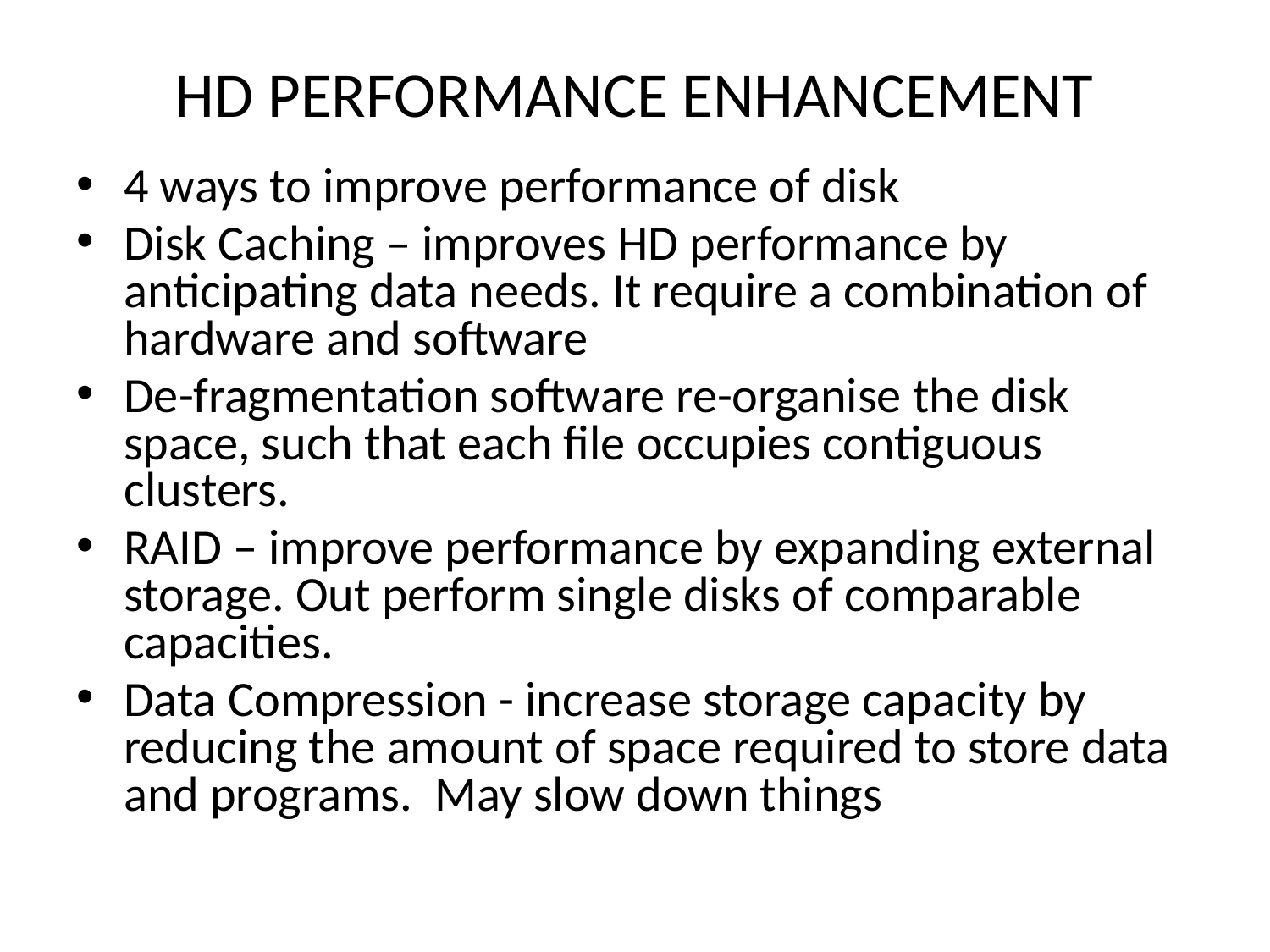

# HD PERFORMANCE ENHANCEMENT
4 ways to improve performance of disk
Disk Caching – improves HD performance by anticipating data needs. It require a combination of hardware and software
De-fragmentation software re-organise the disk space, such that each file occupies contiguous clusters.
RAID – improve performance by expanding external storage. Out perform single disks of comparable capacities.
Data Compression - increase storage capacity by reducing the amount of space required to store data and programs.  May slow down things